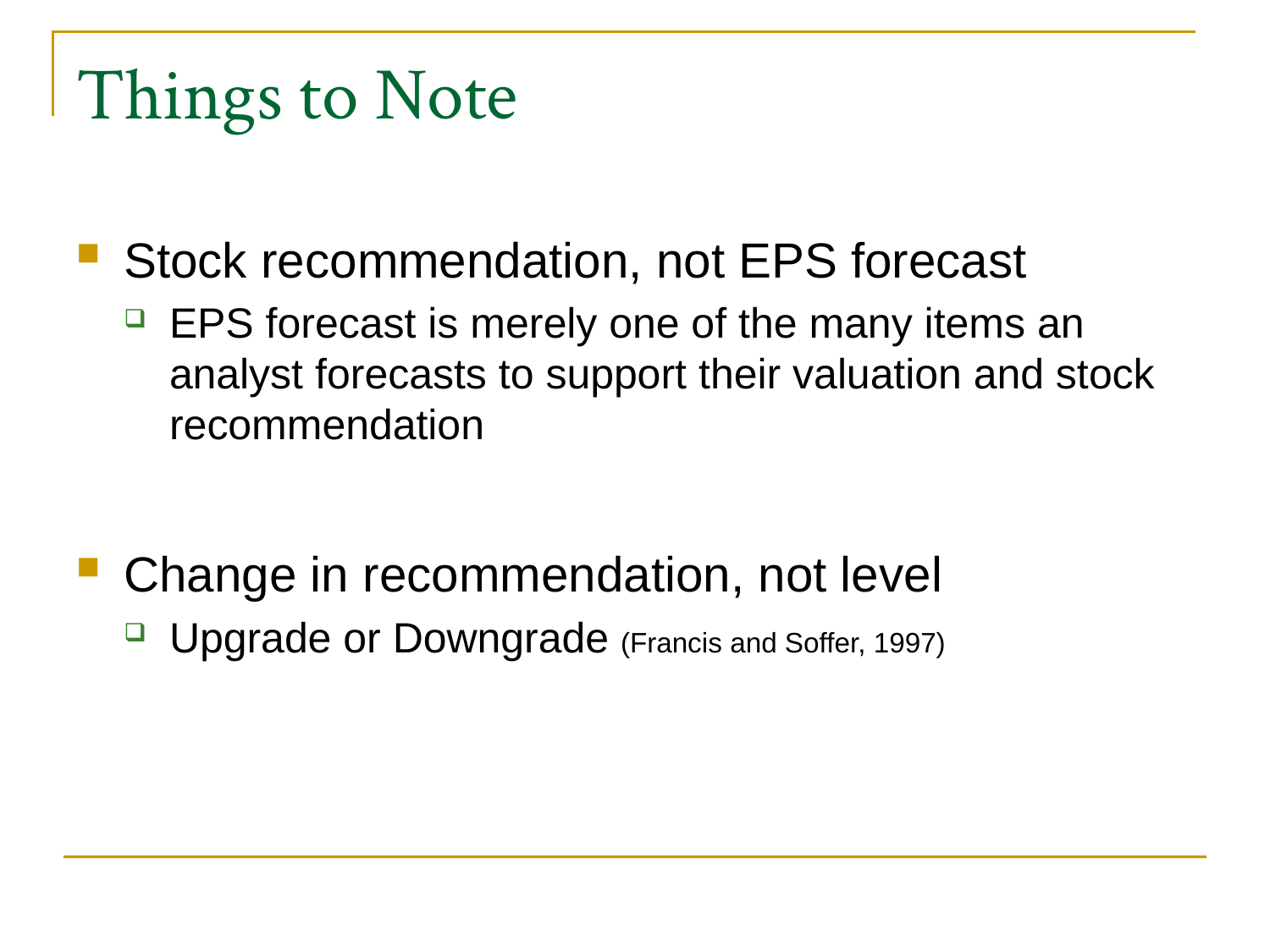

# Things to Note
Stock recommendation, not EPS forecast
EPS forecast is merely one of the many items an analyst forecasts to support their valuation and stock recommendation

Change in recommendation, not level
Upgrade or Downgrade (Francis and Soffer, 1997)